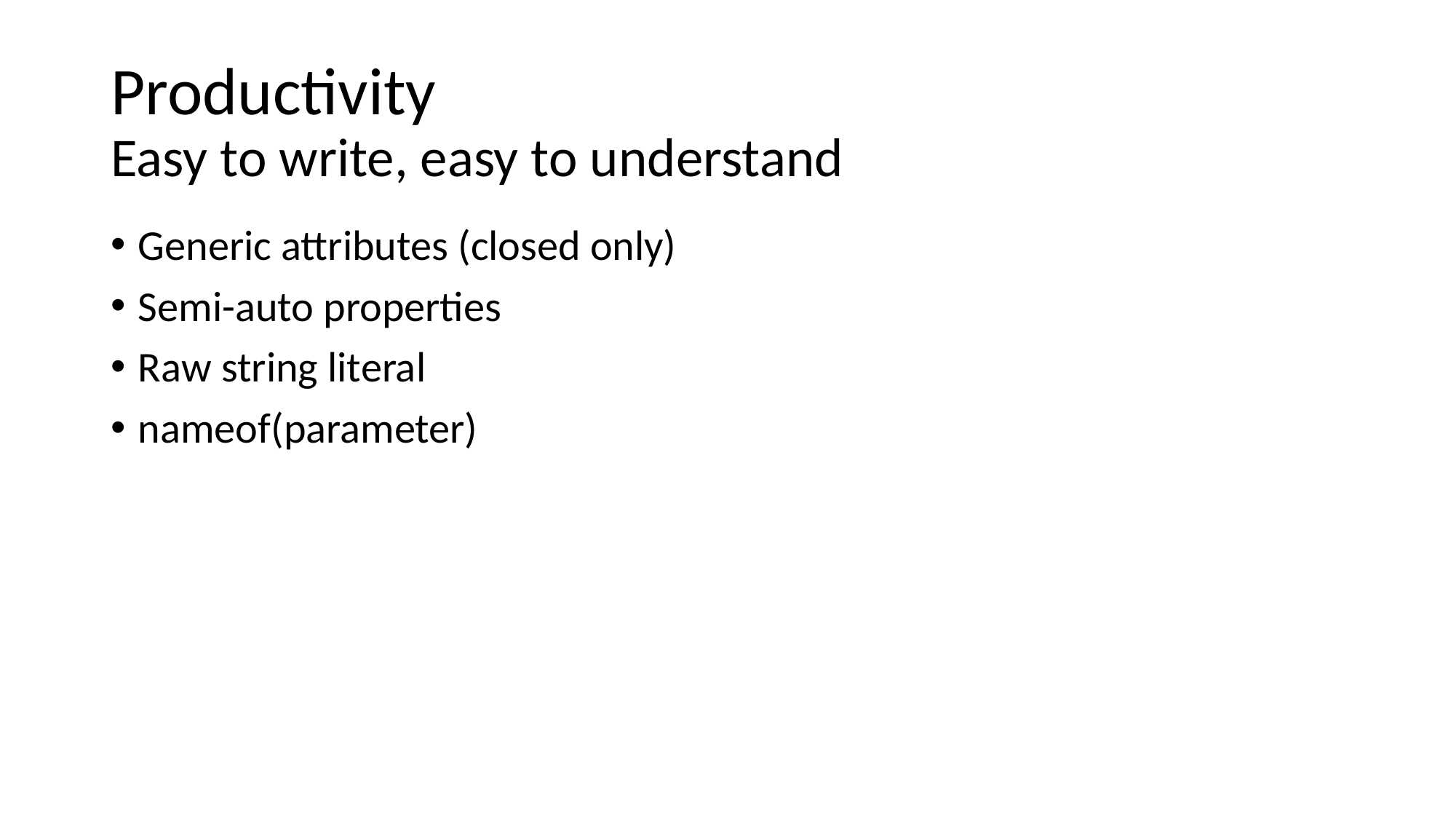

# Productivity Easy to write, easy to understand
Generic attributes (closed only)
Semi-auto properties
Raw string literal
nameof(parameter)